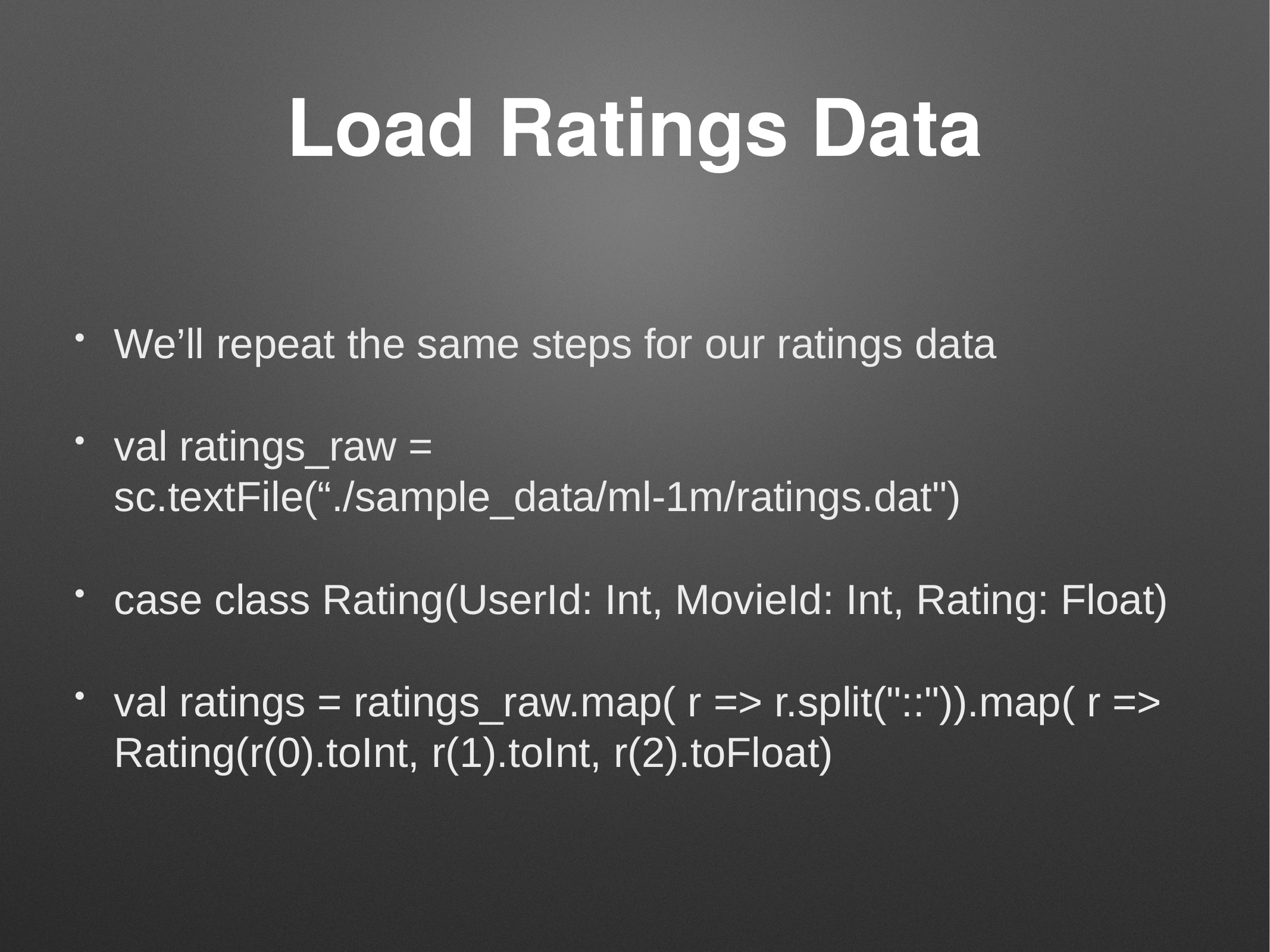

# Load Ratings Data
We’ll repeat the same steps for our ratings data
val ratings_raw = sc.textFile(“./sample_data/ml-1m/ratings.dat")
case class Rating(UserId: Int, MovieId: Int, Rating: Float)
val ratings = ratings_raw.map( r => r.split("::")).map( r => Rating(r(0).toInt, r(1).toInt, r(2).toFloat)